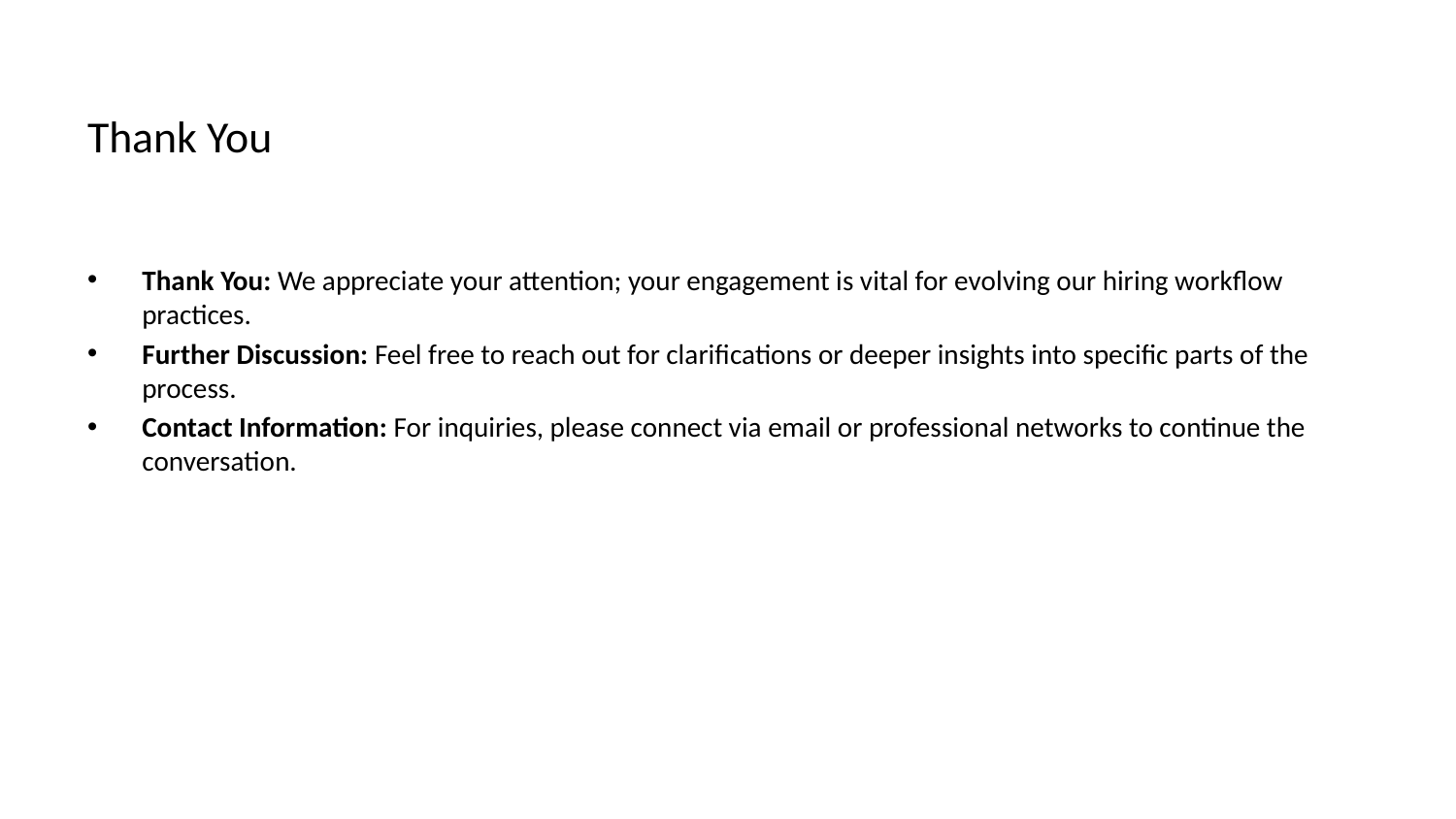

# Thank You
Thank You: We appreciate your attention; your engagement is vital for evolving our hiring workflow practices.
Further Discussion: Feel free to reach out for clarifications or deeper insights into specific parts of the process.
Contact Information: For inquiries, please connect via email or professional networks to continue the conversation.